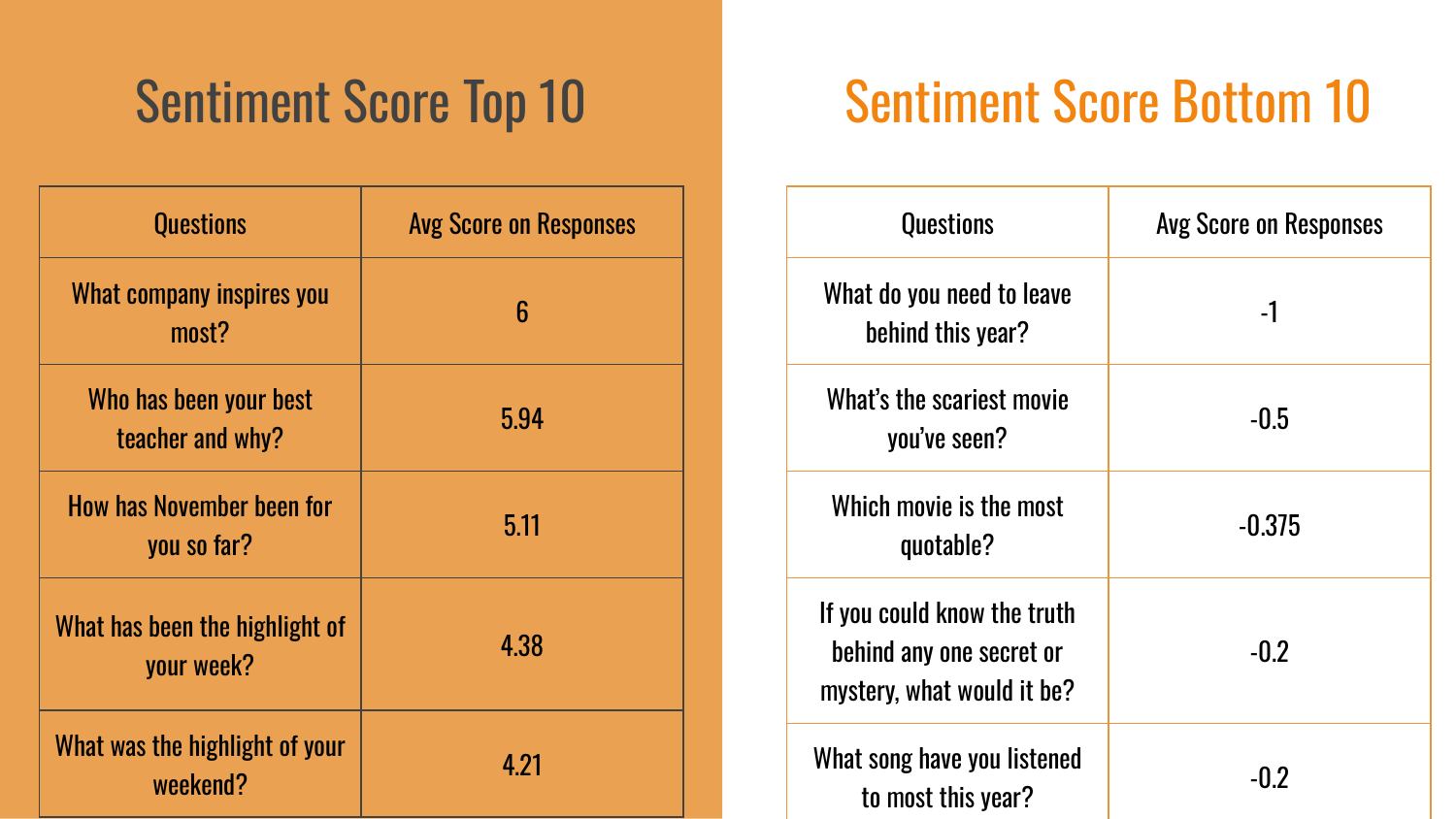

# Sentiment Score Top 10
Sentiment Score Bottom 10
| Questions | Avg Score on Responses |
| --- | --- |
| What company inspires you most? | 6 |
| Who has been your best teacher and why? | 5.94 |
| How has November been for you so far? | 5.11 |
| What has been the highlight of your week? | 4.38 |
| What was the highlight of your weekend? | 4.21 |
| Questions | Avg Score on Responses |
| --- | --- |
| What do you need to leave behind this year? | -1 |
| What’s the scariest movie you’ve seen? | -0.5 |
| Which movie is the most quotable? | -0.375 |
| If you could know the truth behind any one secret or mystery, what would it be? | -0.2 |
| What song have you listened to most this year? | -0.2 |